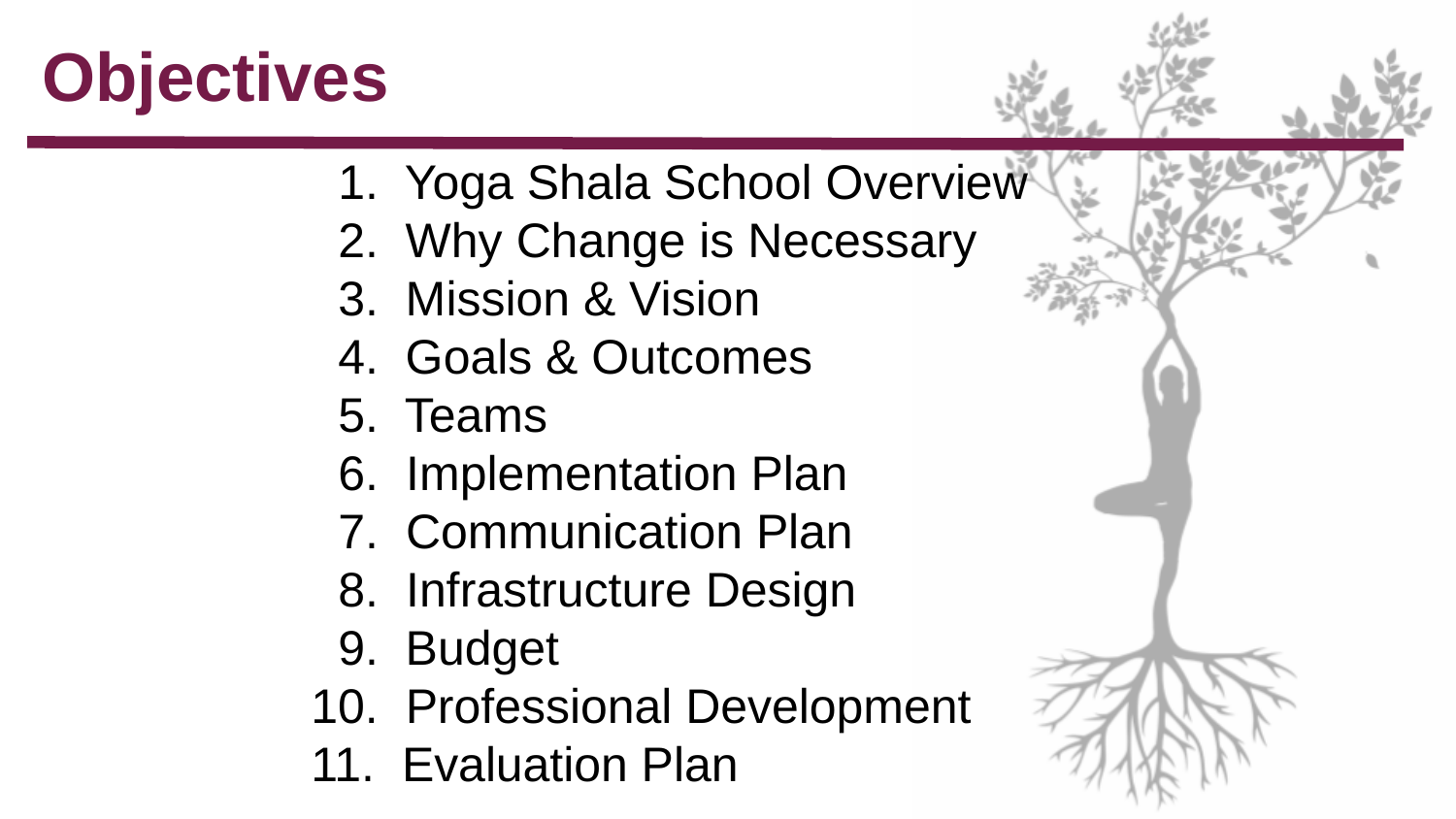

# Objectives
  1.  Yoga Shala School Overview
  2.  Why Change is Necessary
  3.  Mission & Vision
  4.  Goals & Outcomes
  5.  Teams
  6.  Implementation Plan
  7.  Communication Plan
  8.  Infrastructure Design
  9.  Budget
10.  Professional Development
11.  Evaluation Plan